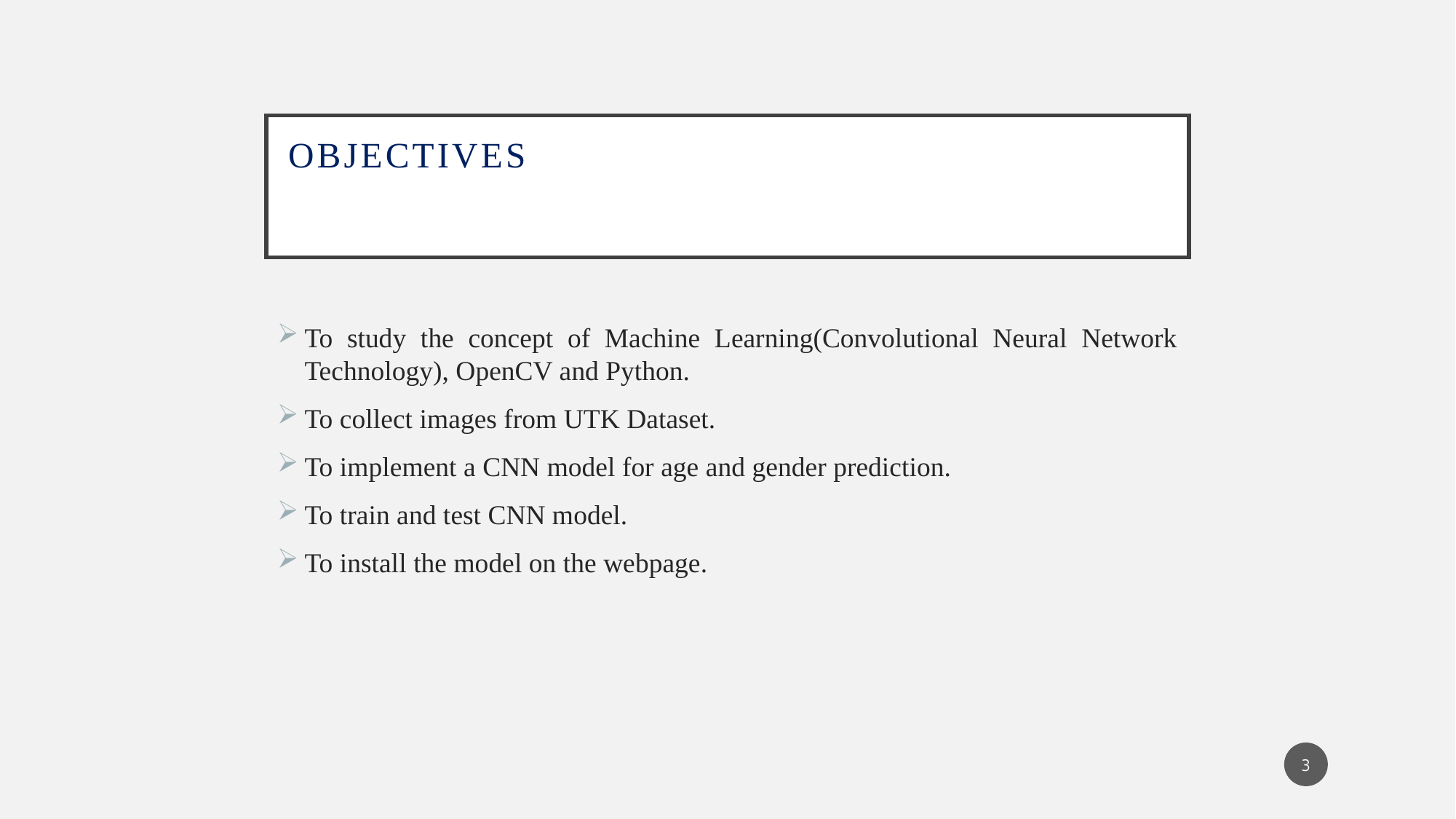

# Objectives
To study the concept of Machine Learning(Convolutional Neural Network Technology), OpenCV and Python.
To collect images from UTK Dataset.
To implement a CNN model for age and gender prediction.
To train and test CNN model.
To install the model on the webpage.

3